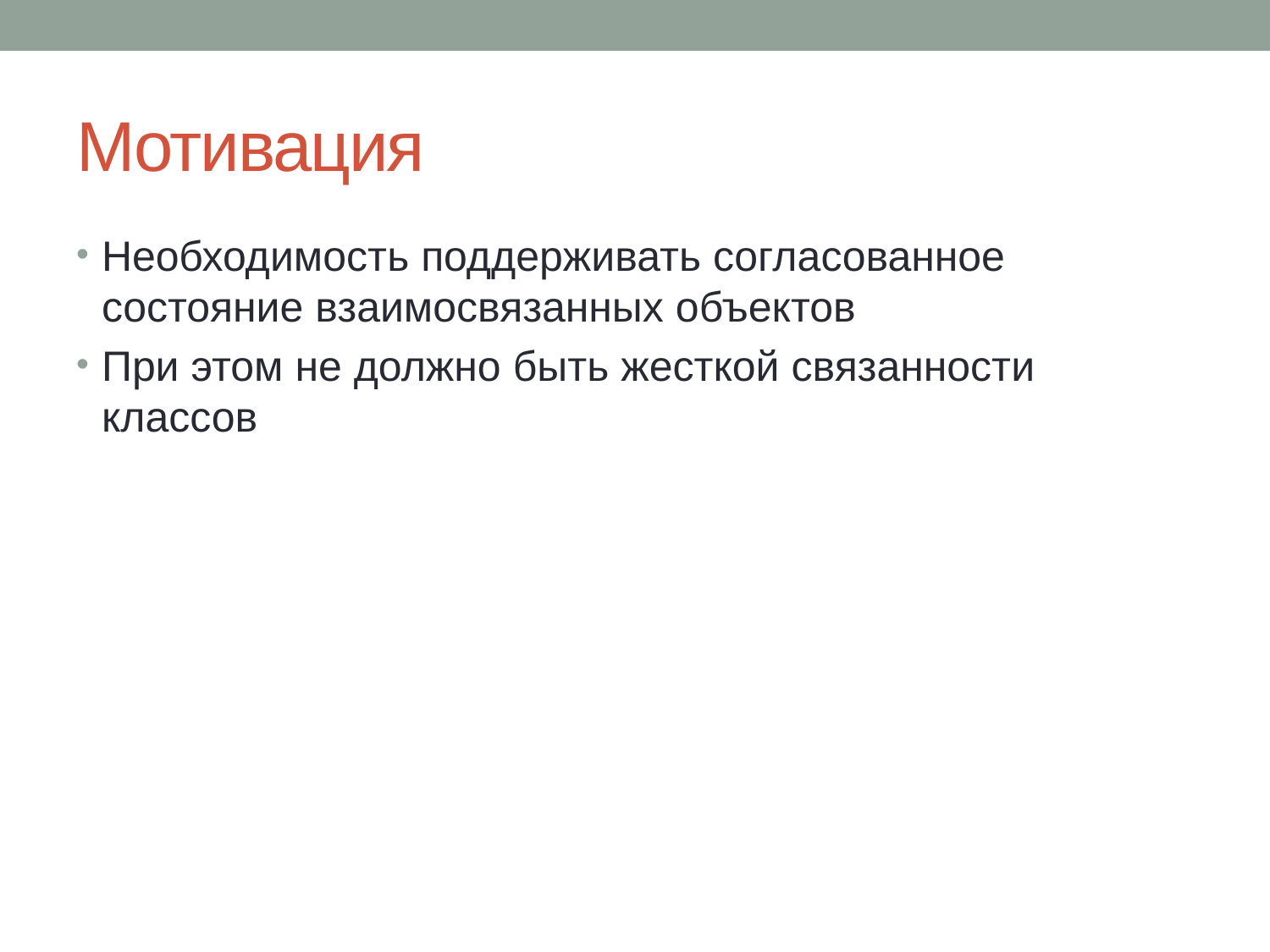

# Мотивация
Необходимость поддерживать согласованное состояние взаимосвязанных объектов
При этом не должно быть жесткой связанности классов